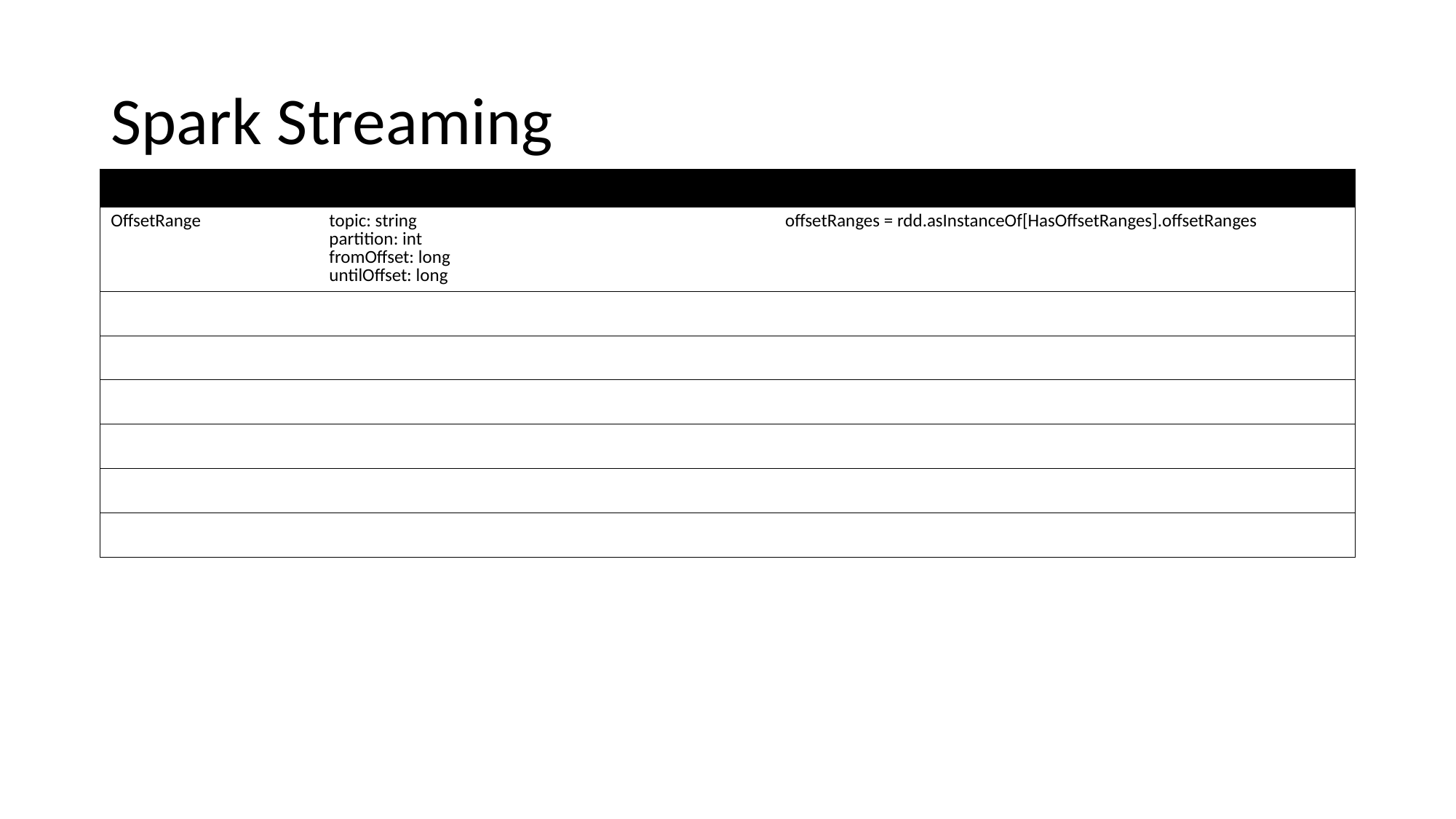

# Spark Streaming

|  |  |  |
| --- | --- | --- |
| OffsetRange | topic: string partition: int fromOffset: long untilOffset: long | offsetRanges = rdd.asInstanceOf[HasOffsetRanges].offsetRanges |
|  |  |  |
|  |  |  |
|  |  |  |
|  |  |  |
|  |  |  |
|  |  |  |